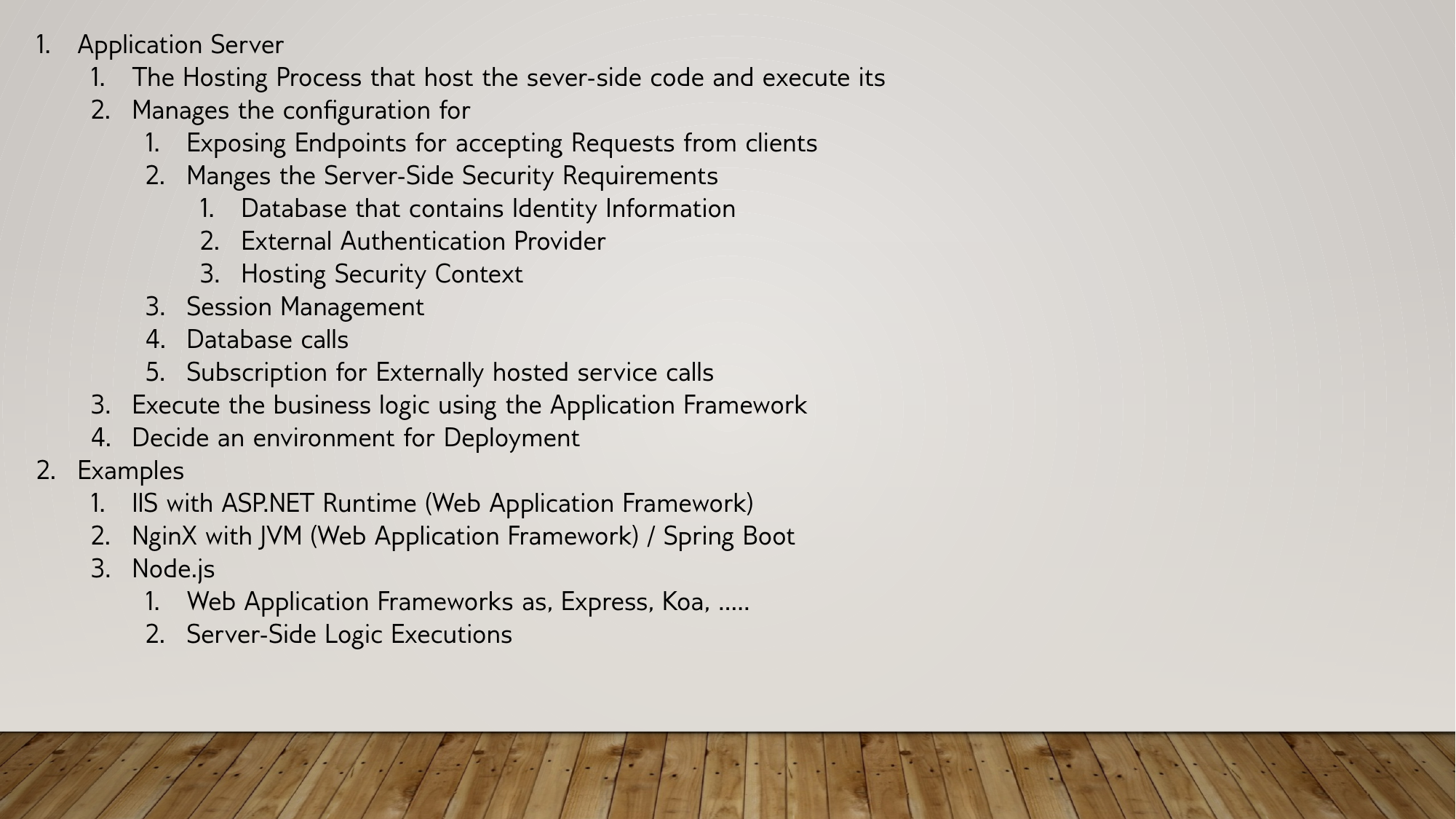

Application Server
The Hosting Process that host the sever-side code and execute its
Manages the configuration for
Exposing Endpoints for accepting Requests from clients
Manges the Server-Side Security Requirements
Database that contains Identity Information
External Authentication Provider
Hosting Security Context
Session Management
Database calls
Subscription for Externally hosted service calls
Execute the business logic using the Application Framework
Decide an environment for Deployment
Examples
IIS with ASP.NET Runtime (Web Application Framework)
NginX with JVM (Web Application Framework) / Spring Boot
Node.js
Web Application Frameworks as, Express, Koa, …..
Server-Side Logic Executions